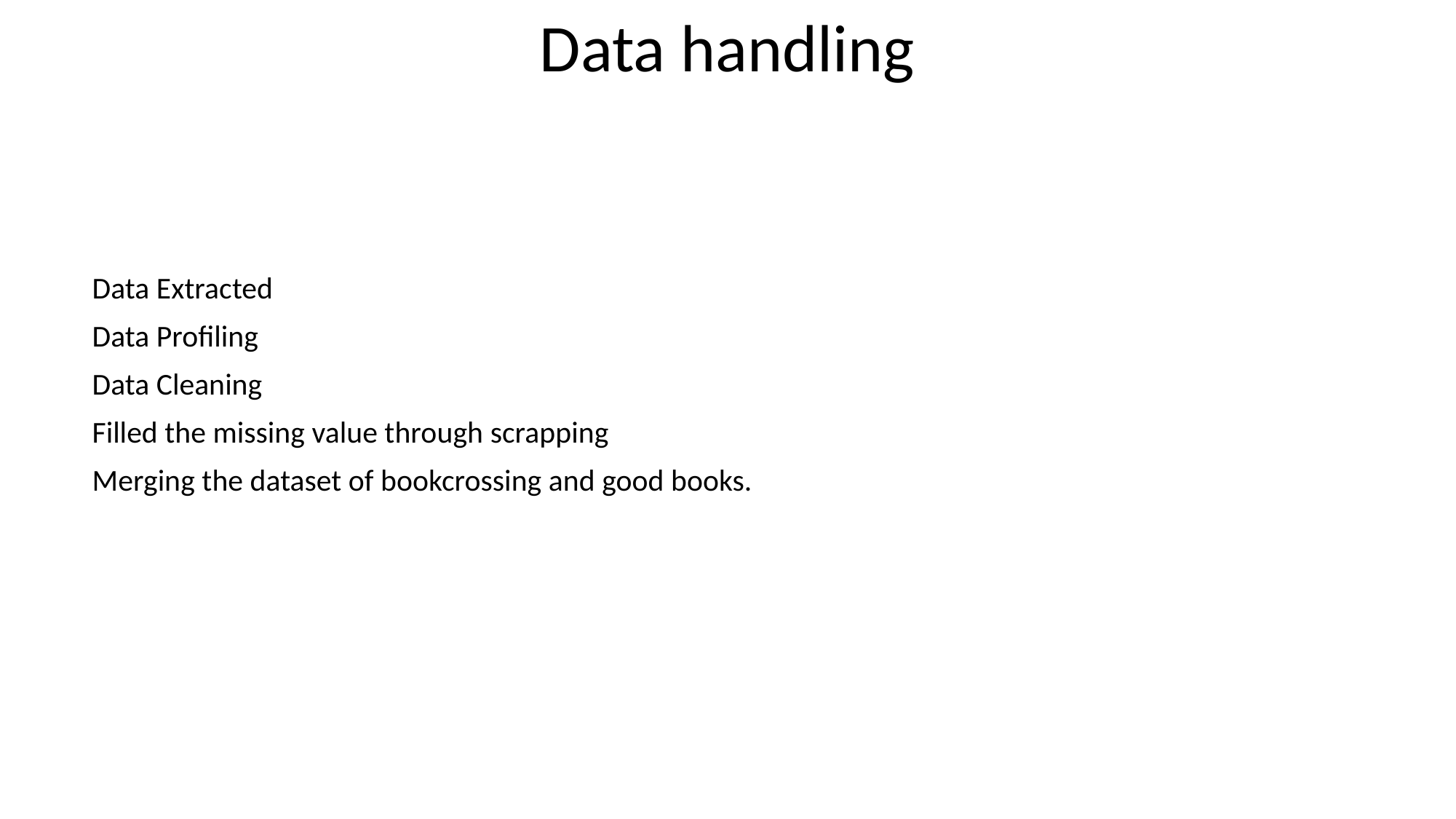

# Data handling
Data Extracted
Data Profiling
Data Cleaning
Filled the missing value through scrapping
Merging the dataset of bookcrossing and good books.